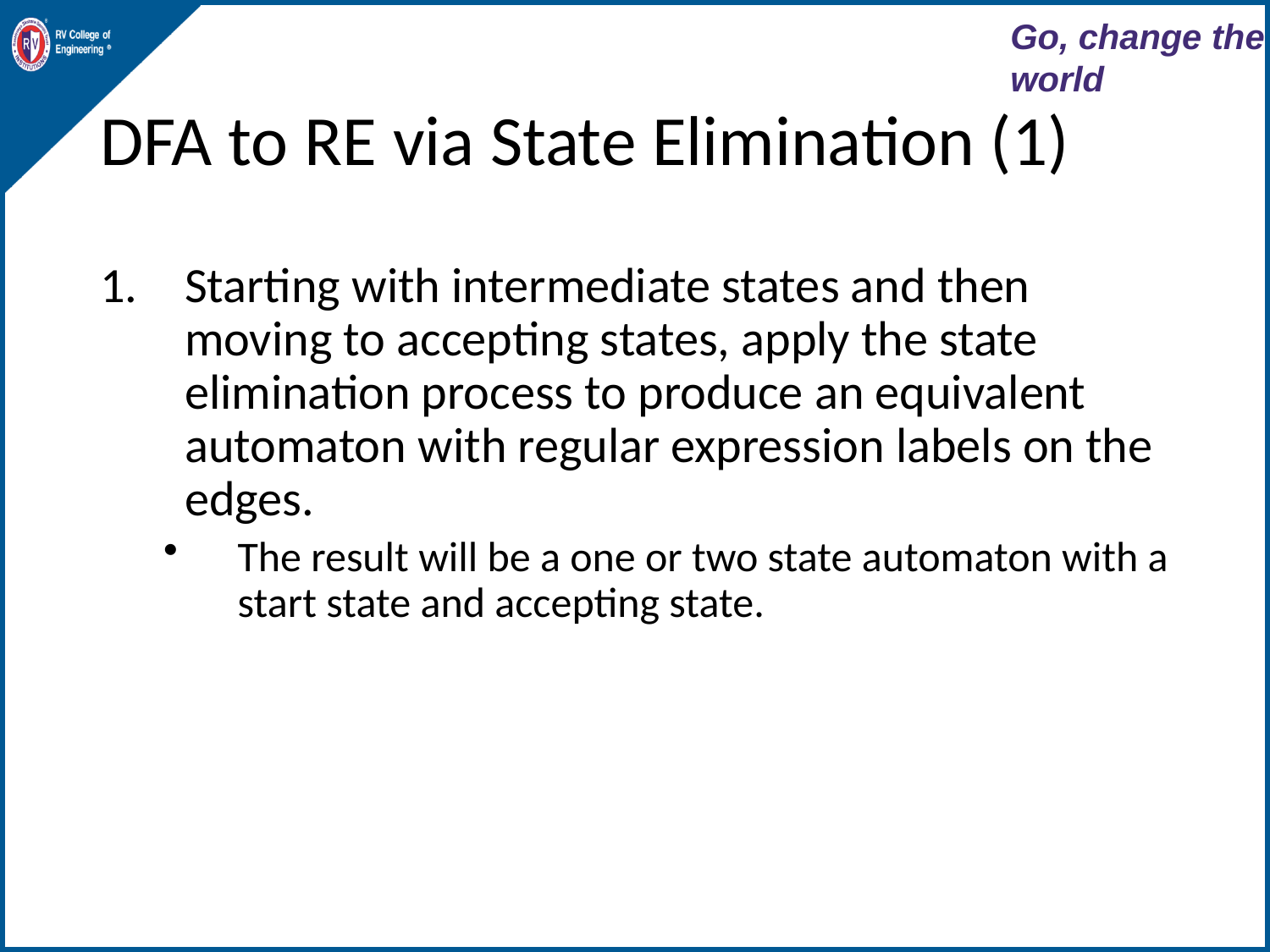

# DFA to RE via State Elimination (1)
Starting with intermediate states and then moving to accepting states, apply the state elimination process to produce an equivalent automaton with regular expression labels on the edges.
The result will be a one or two state automaton with a start state and accepting state.